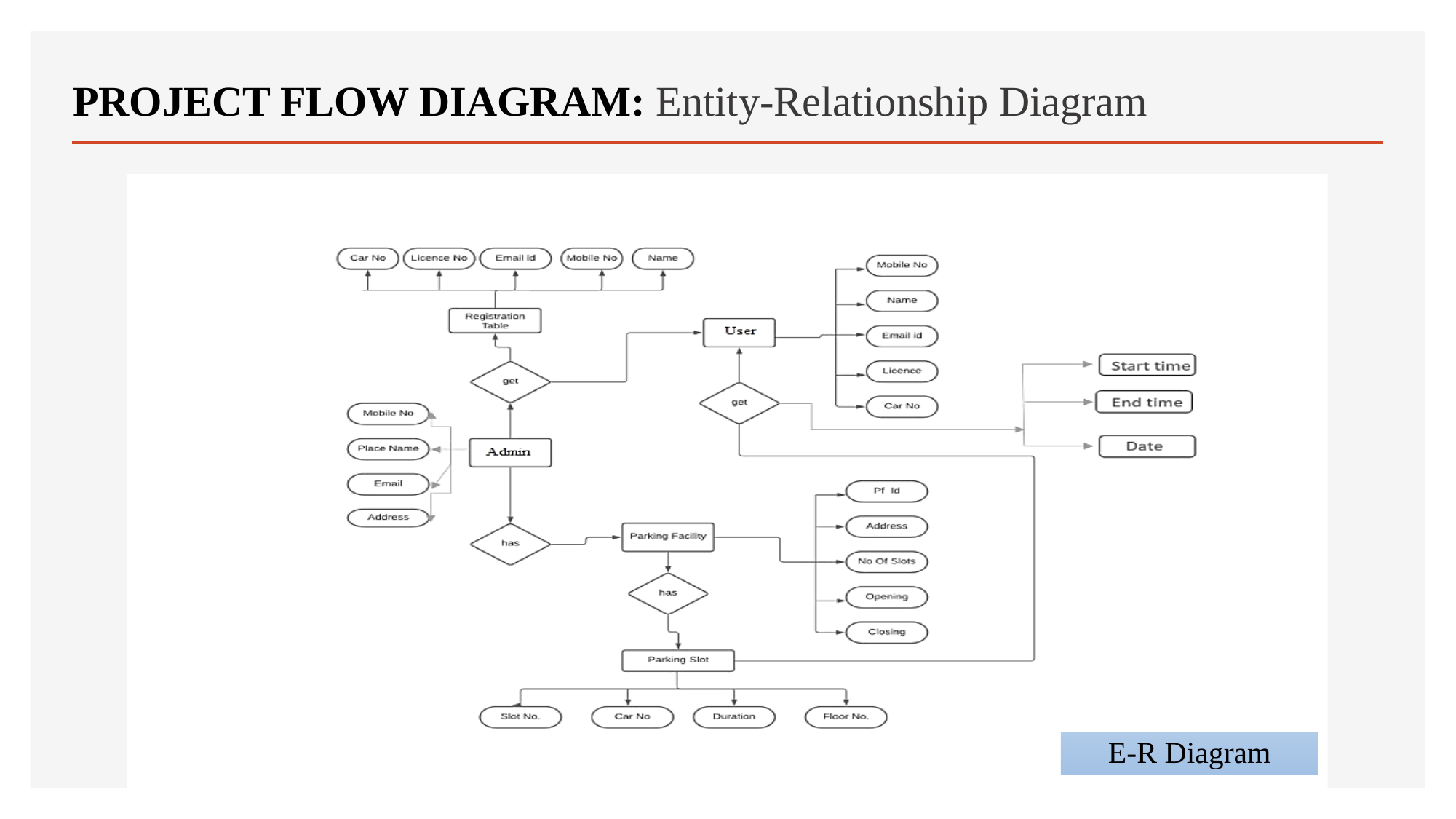

# PROJECT FLOW DIAGRAM: Entity-Relationship Diagram
E-R Diagram